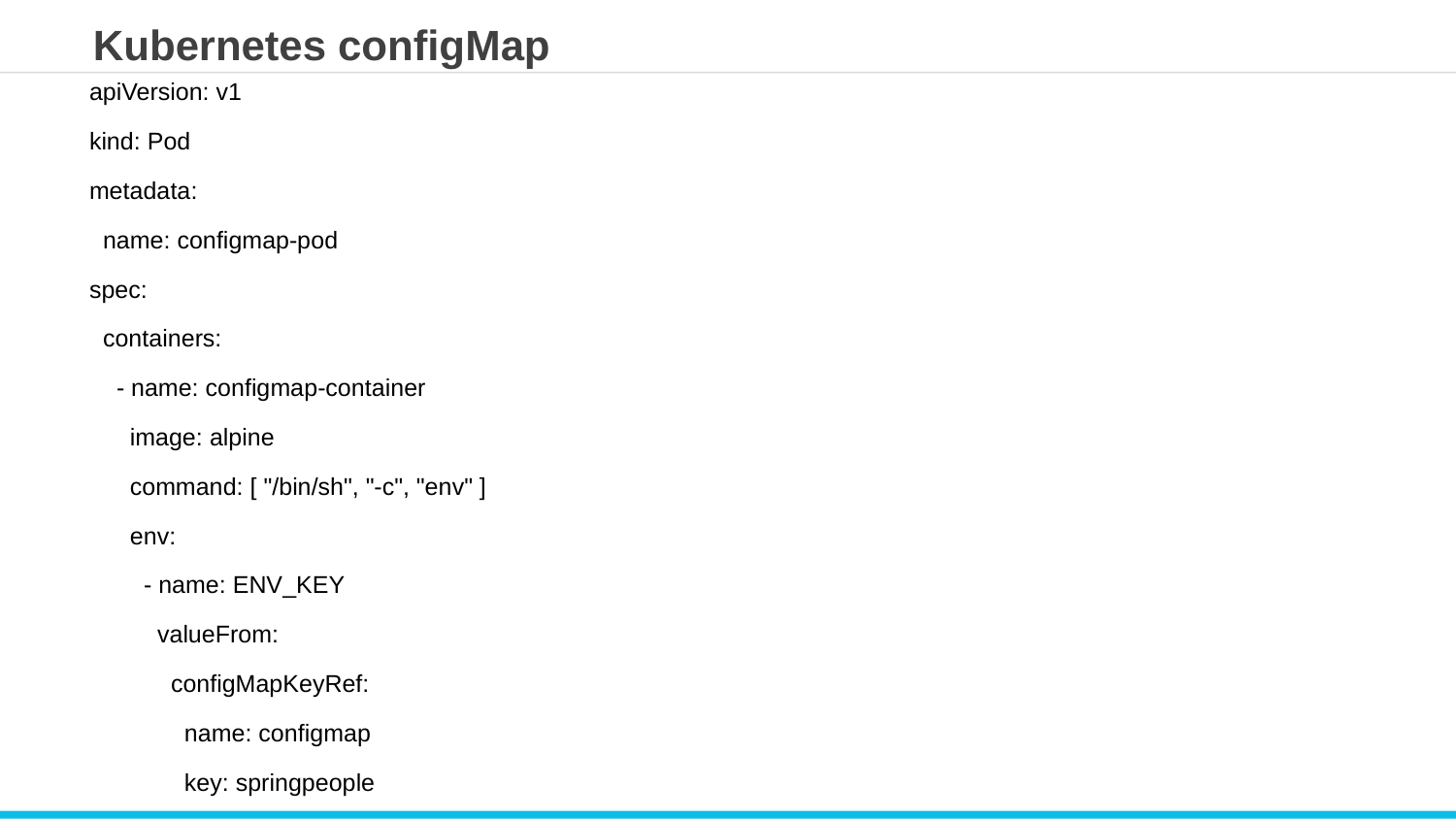

Kubernetes configMap
apiVersion: v1
kind: Pod
metadata:
  name: configmap-pod
spec:
  containers:
    - name: configmap-container
      image: alpine
      command: [ "/bin/sh", "-c", "env" ]
      env:
        - name: ENV_KEY
          valueFrom:
            configMapKeyRef:
              name: configmap
              key: springpeople
  restartPolicy: Never